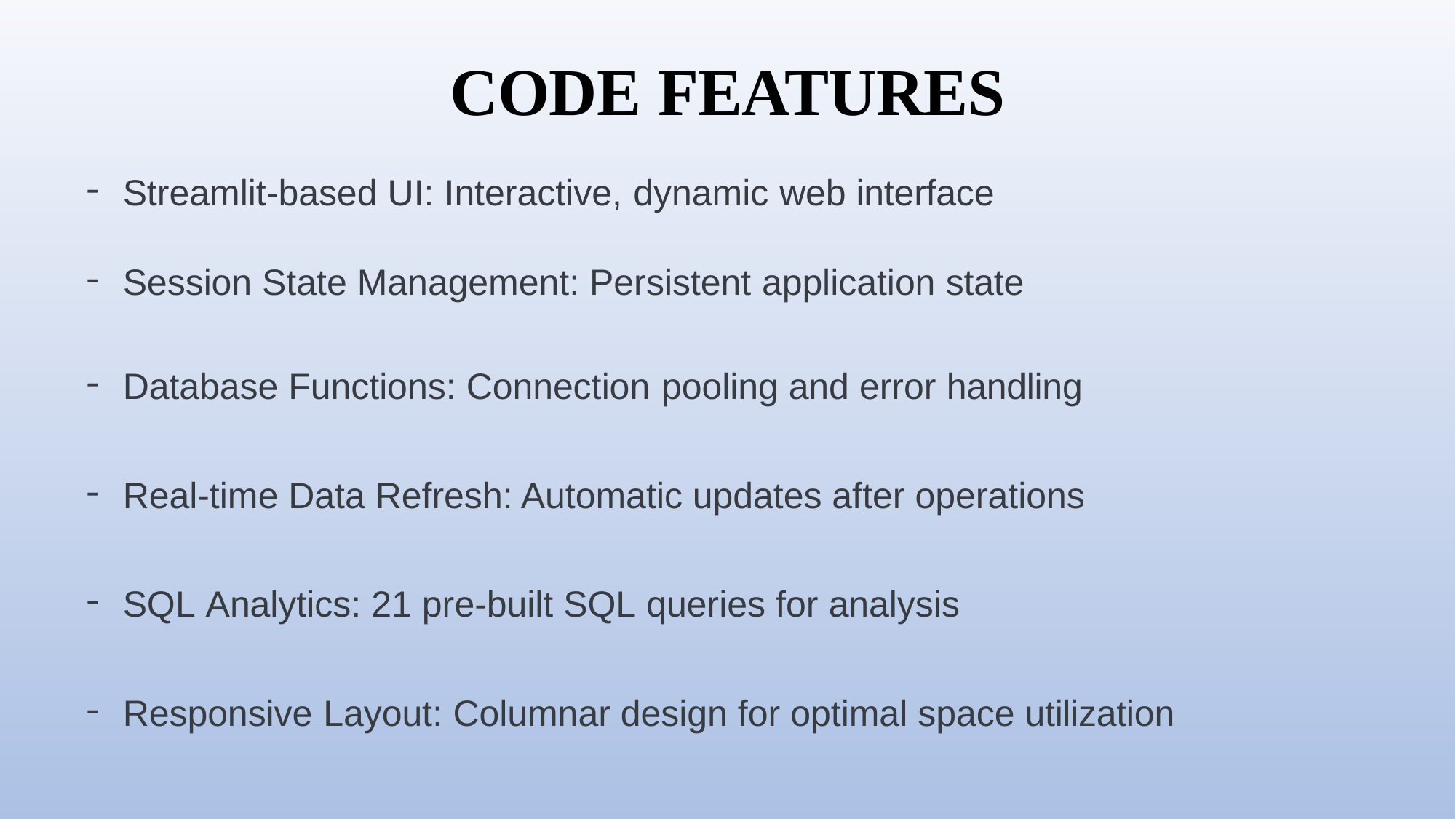

# CODE FEATURES
Streamlit-based UI: Interactive, dynamic web interface

Session State Management: Persistent application state

Database Functions: Connection pooling and error handling

Real-time Data Refresh: Automatic updates after operations

SQL Analytics: 21 pre-built SQL queries for analysis

Responsive Layout: Columnar design for optimal space utilization